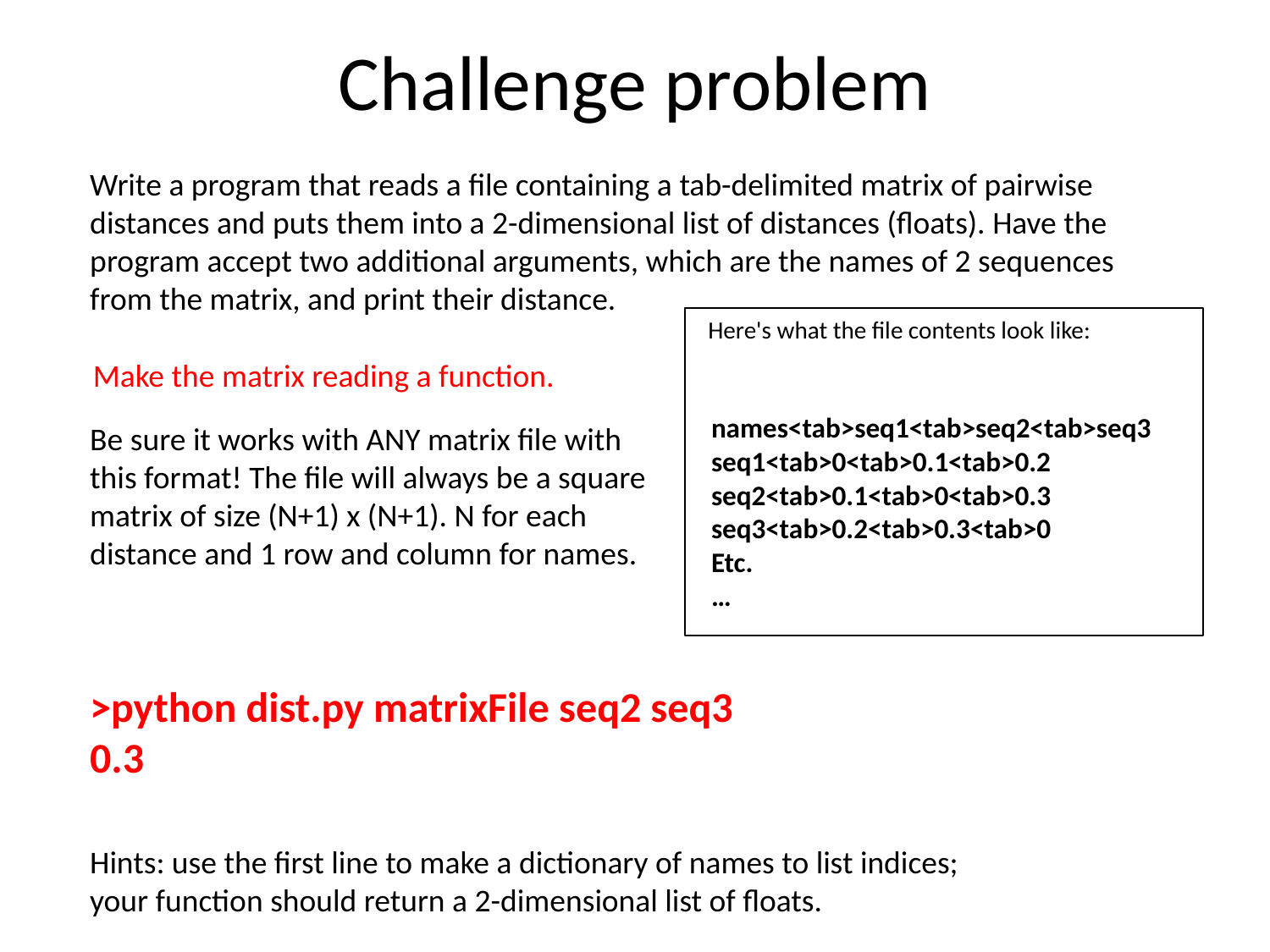

Challenge problem
Write a program that reads a file containing a tab-delimited matrix of pairwise distances and puts them into a 2-dimensional list of distances (floats). Have the program accept two additional arguments, which are the names of 2 sequences from the matrix, and print their distance.

Here's what the file contents look like:
names<tab>seq1<tab>seq2<tab>seq3
seq1<tab>0<tab>0.1<tab>0.2
seq2<tab>0.1<tab>0<tab>0.3
seq3<tab>0.2<tab>0.3<tab>0
Etc.
…
Make the matrix reading a function.
Be sure it works with ANY matrix file with this format! The file will always be a square matrix of size (N+1) x (N+1). N for each distance and 1 row and column for names.
>python dist.py matrixFile seq2 seq3
0.3
Hints: use the first line to make a dictionary of names to list indices;
your function should return a 2-dimensional list of floats.